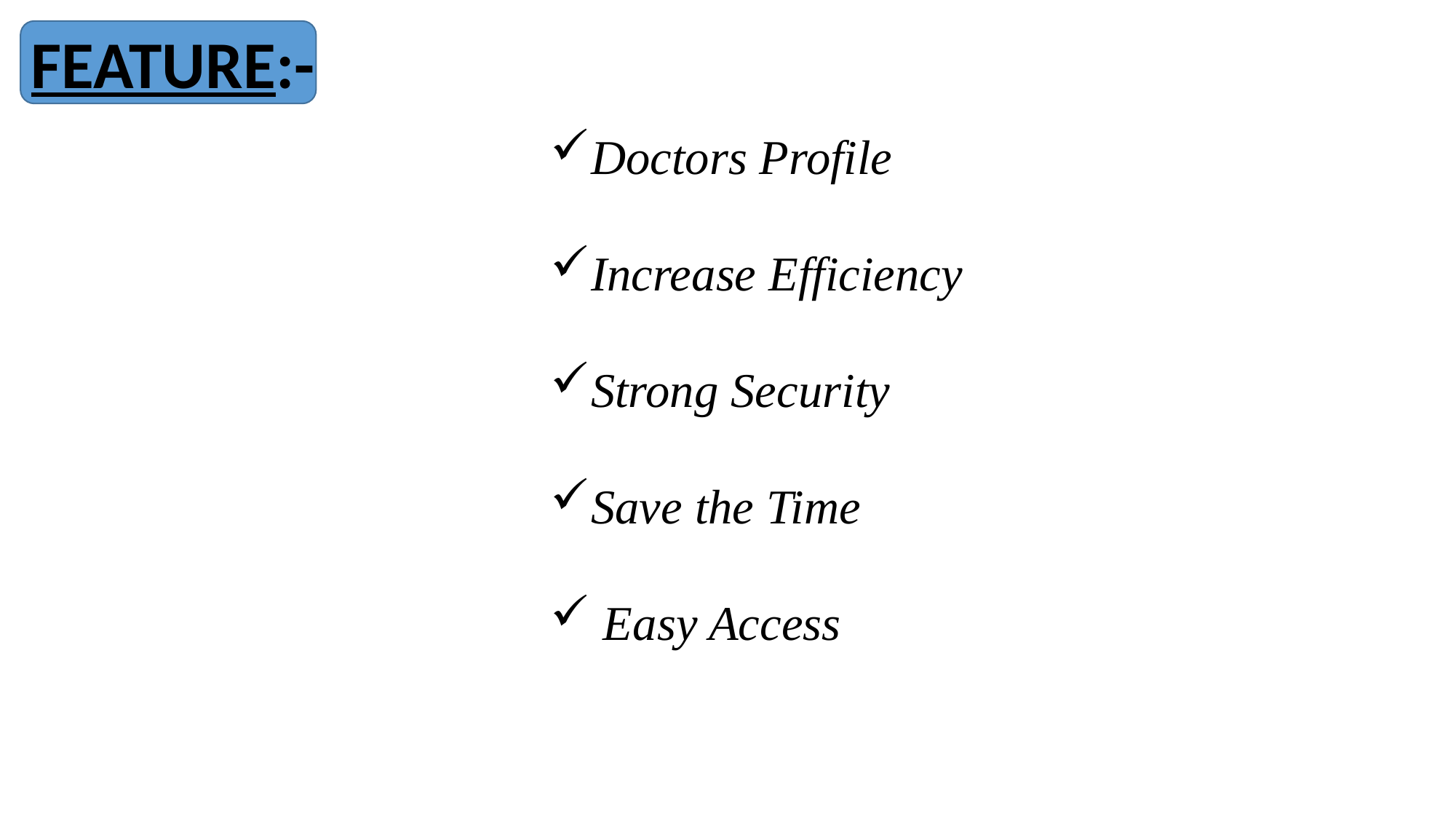

FEATURE:-

Doctors Profile

Increase Efficiency

Strong Security

Save the Time

 Easy Access